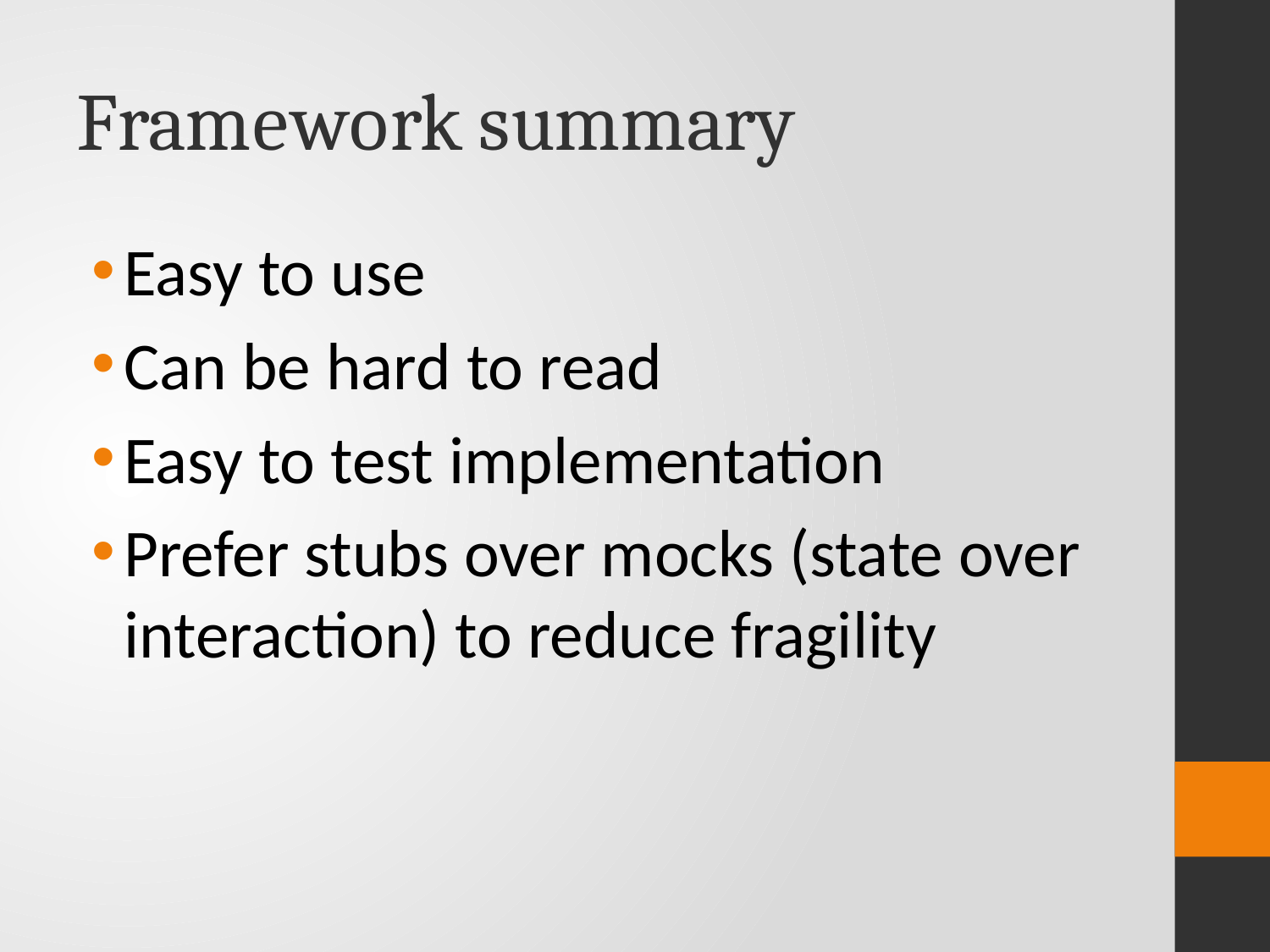

# Framework summary
Easy to use
Can be hard to read
Easy to test implementation
Prefer stubs over mocks (state over interaction) to reduce fragility